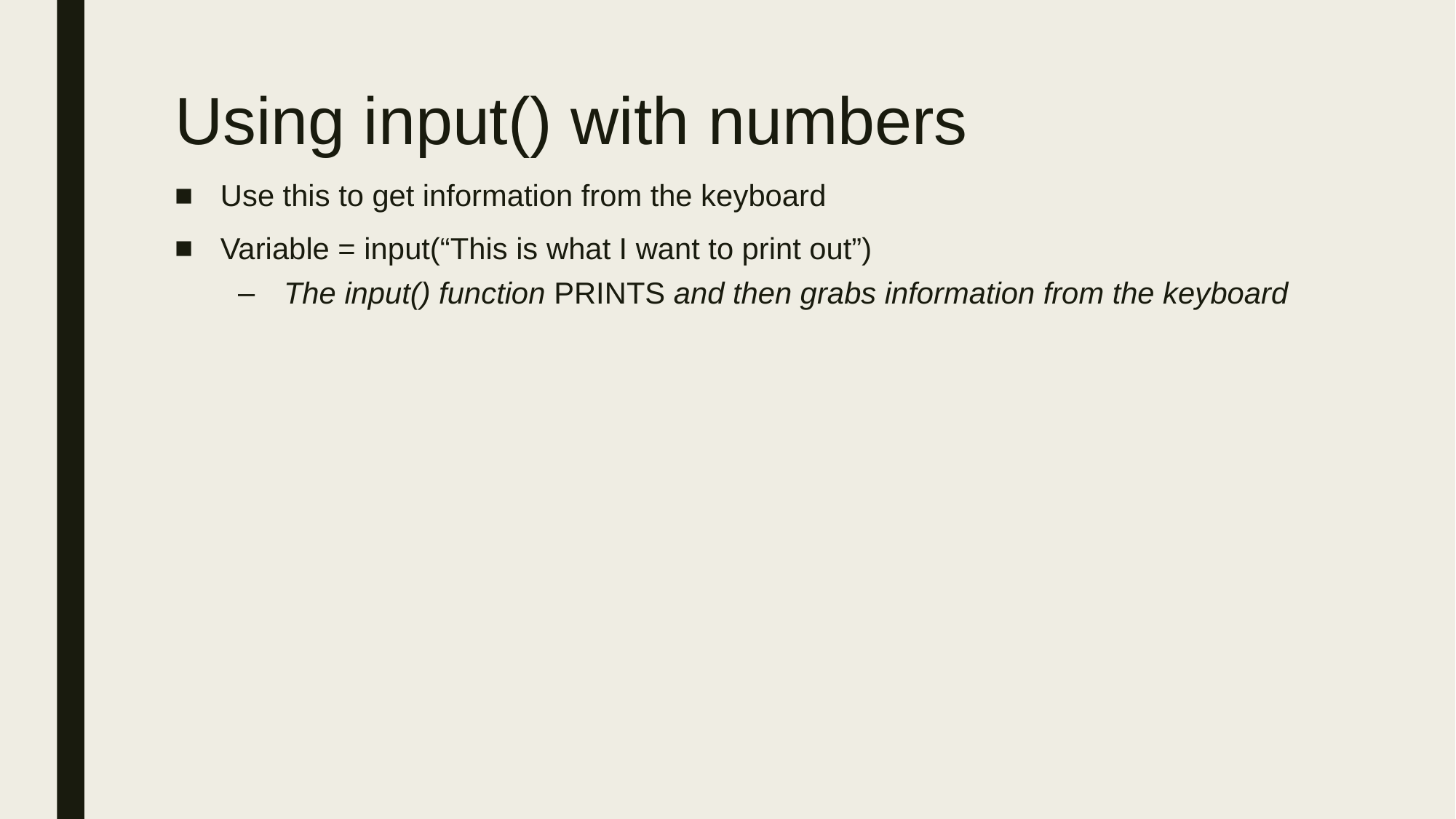

# Using input() with numbers
Use this to get information from the keyboard
Variable = input(“This is what I want to print out”)
The input() function PRINTS and then grabs information from the keyboard